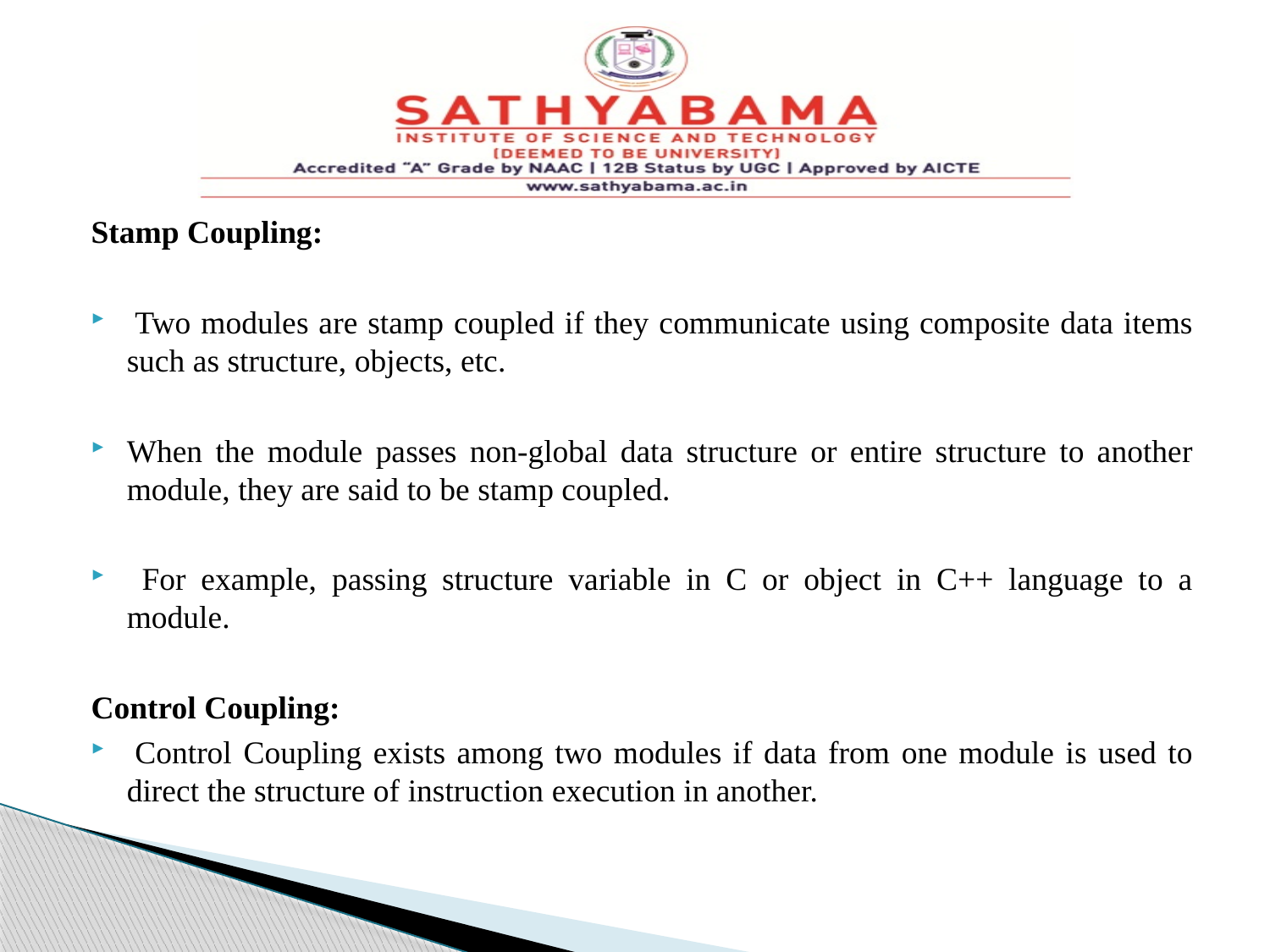

#
Stamp Coupling:

 Two modules are stamp coupled if they communicate using composite data items such as structure, objects, etc.

When the module passes non-global data structure or entire structure to another module, they are said to be stamp coupled.

 For example, passing structure variable in C or object in C++ language to a module.

Control Coupling:
 Control Coupling exists among two modules if data from one module is used to direct the structure of instruction execution in another.